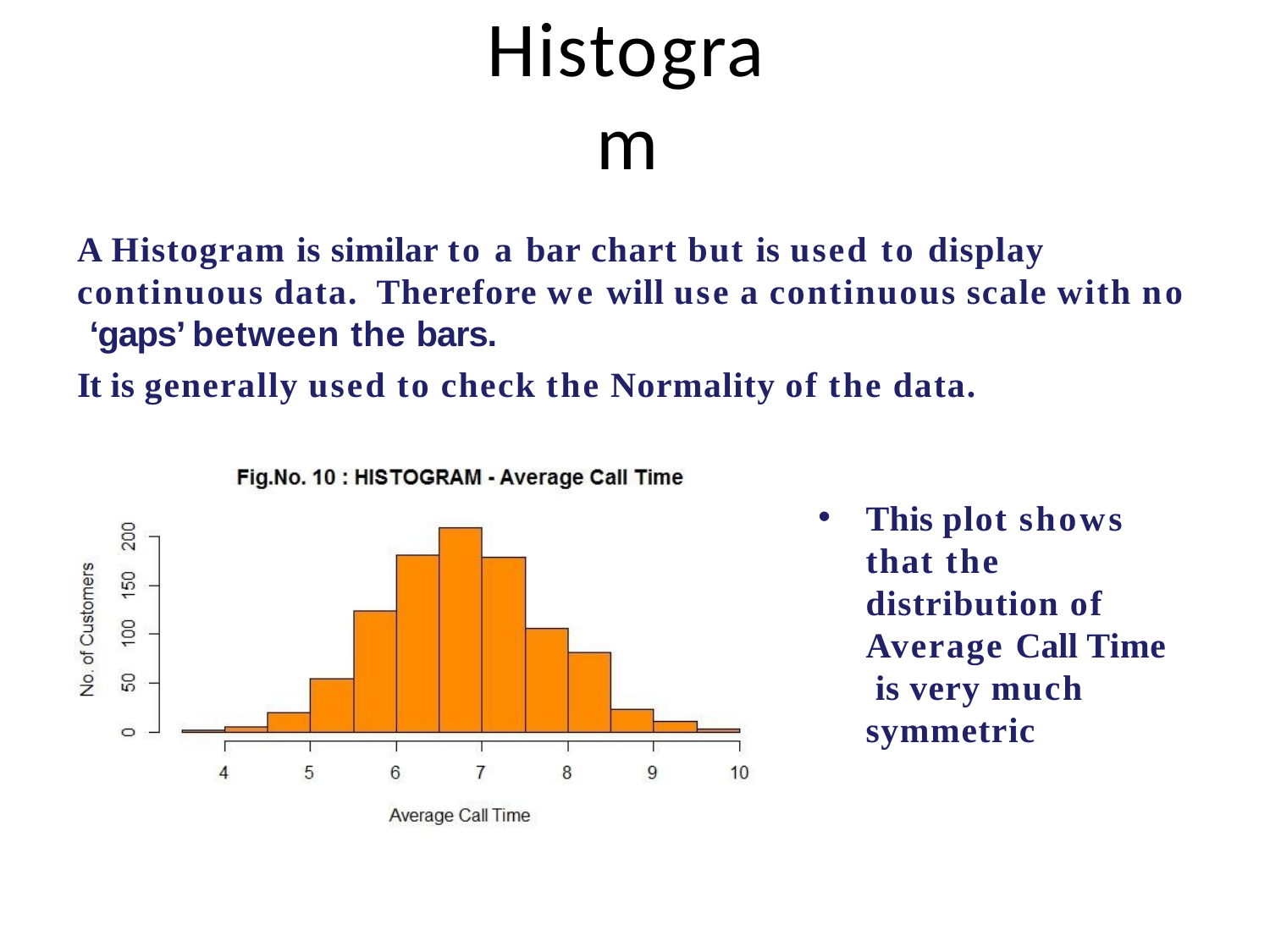

# Histogram
A Histogram is similar to a bar chart but is used to display  continuous data. Therefore we will use a continuous scale with no  ‘gaps’ between the bars.
It is generally used to check the Normality of the data.

This plot shows  that the  distribution of  Average Call Time  is very much  symmetric

61